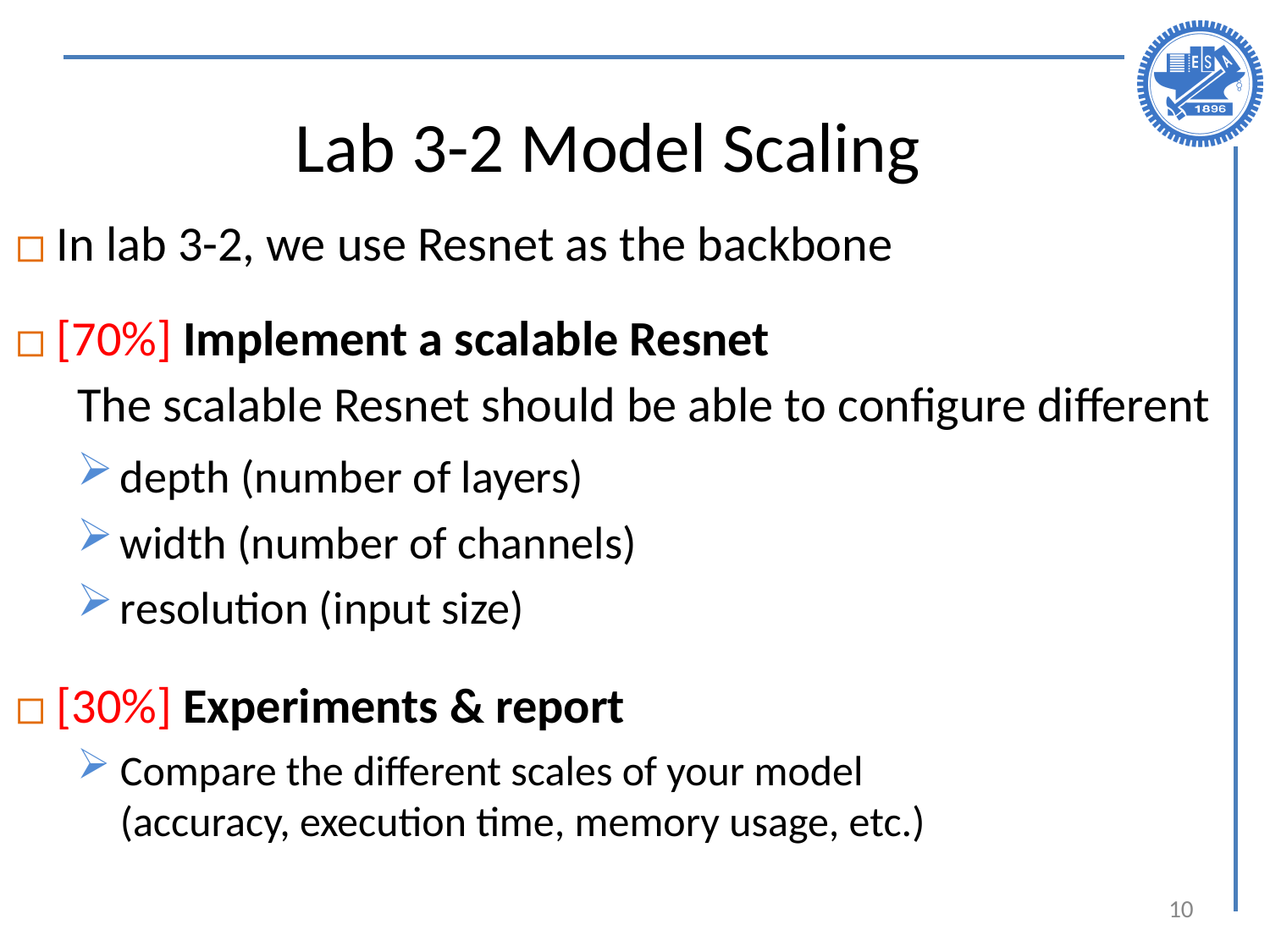

# Lab 3-2 Model Scaling
In lab 3-2, we use Resnet as the backbone
[70%] Implement a scalable Resnet
The scalable Resnet should be able to configure different
depth (number of layers)
width (number of channels)
resolution (input size)
[30%] Experiments & report
Compare the different scales of your model
(accuracy, execution time, memory usage, etc.)

10